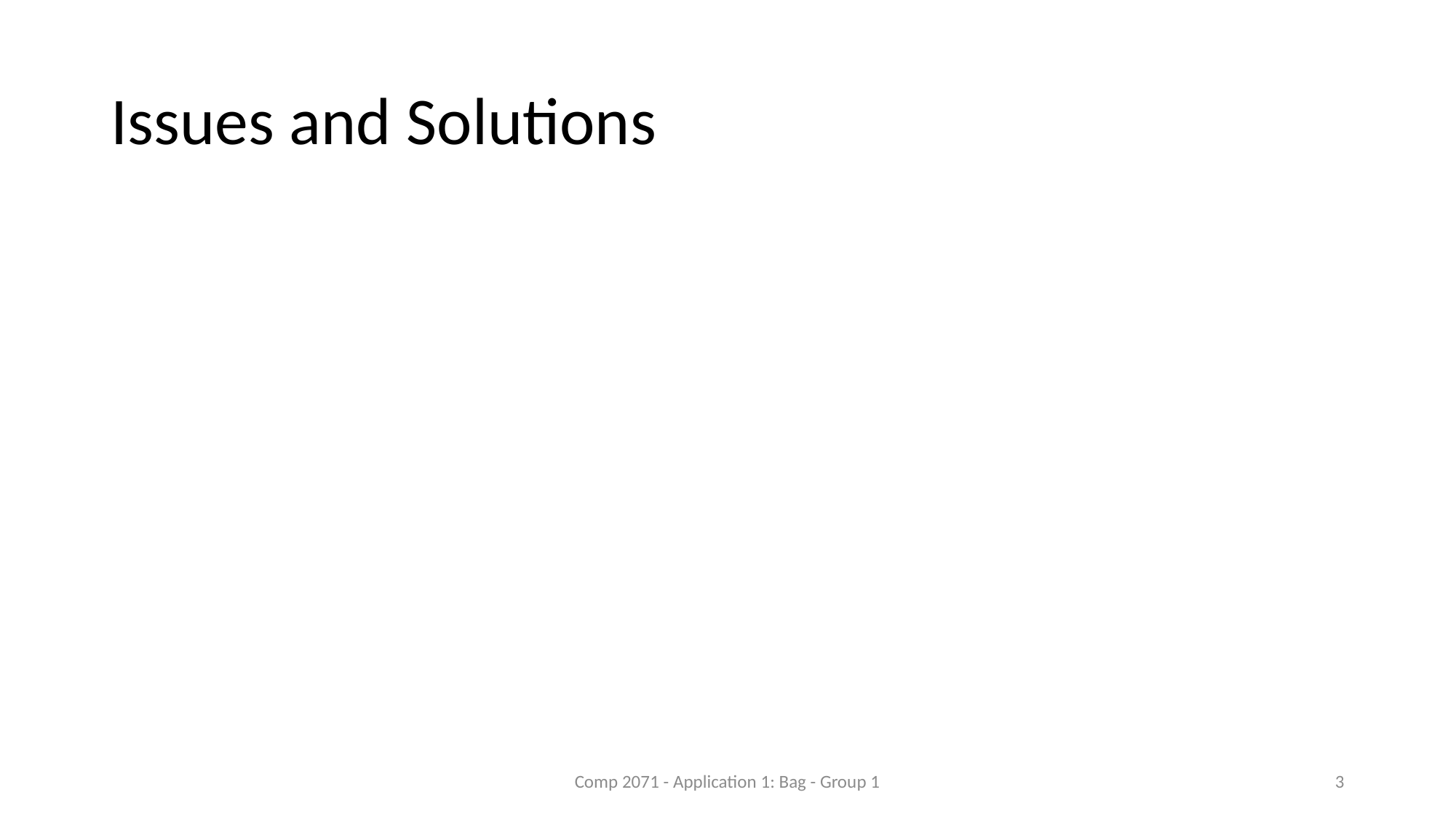

# Issues and Solutions

Comp 2071 - Application 1: Bag - Group 1
3